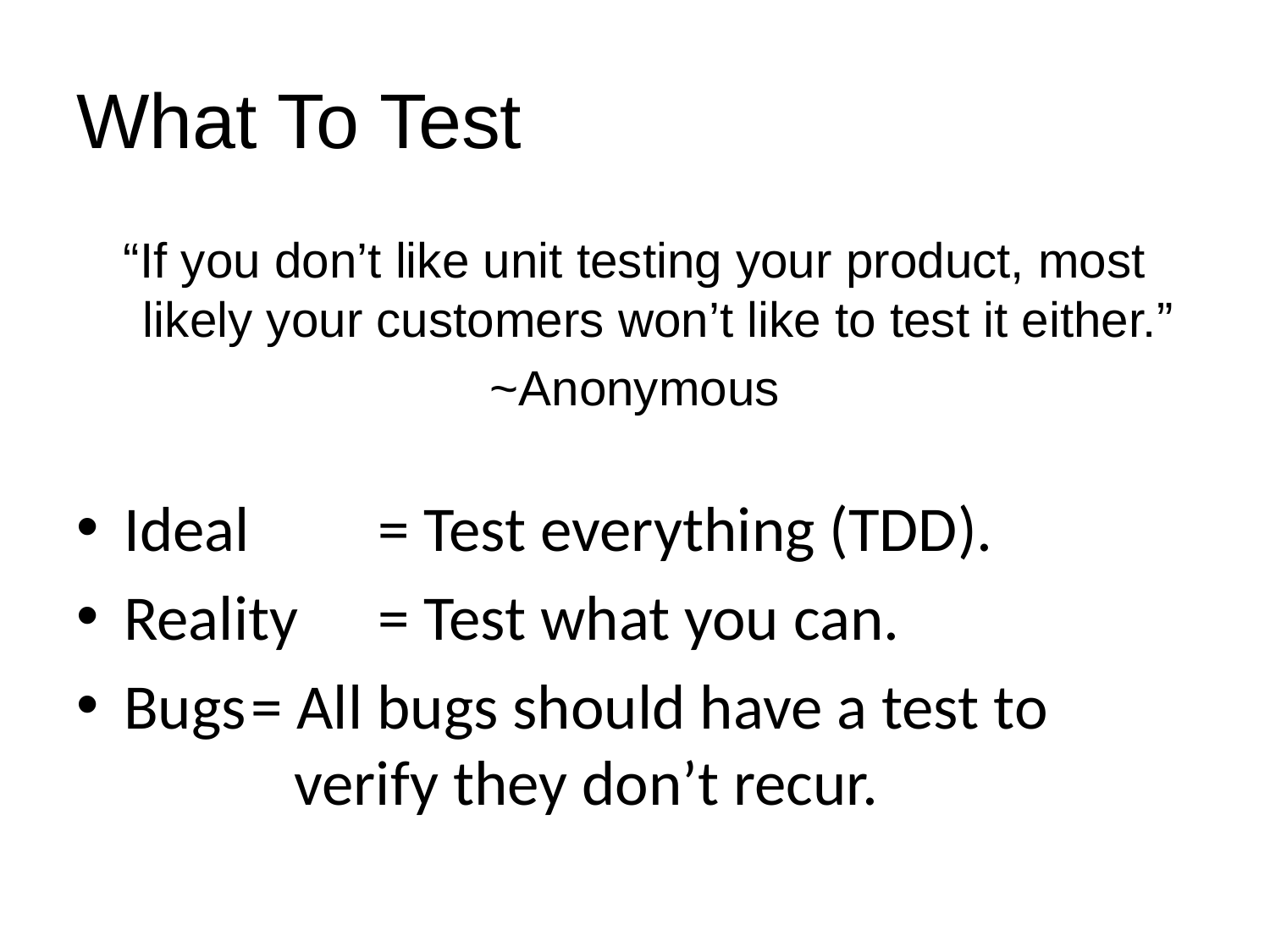

# What To Test
“If you don’t like unit testing your product, most likely your customers won’t like to test it either.”
~Anonymous

Ideal 	= Test everything (TDD).
Reality 	= Test what you can.
Bugs	= All bugs should have a test to 		   verify they don’t recur.